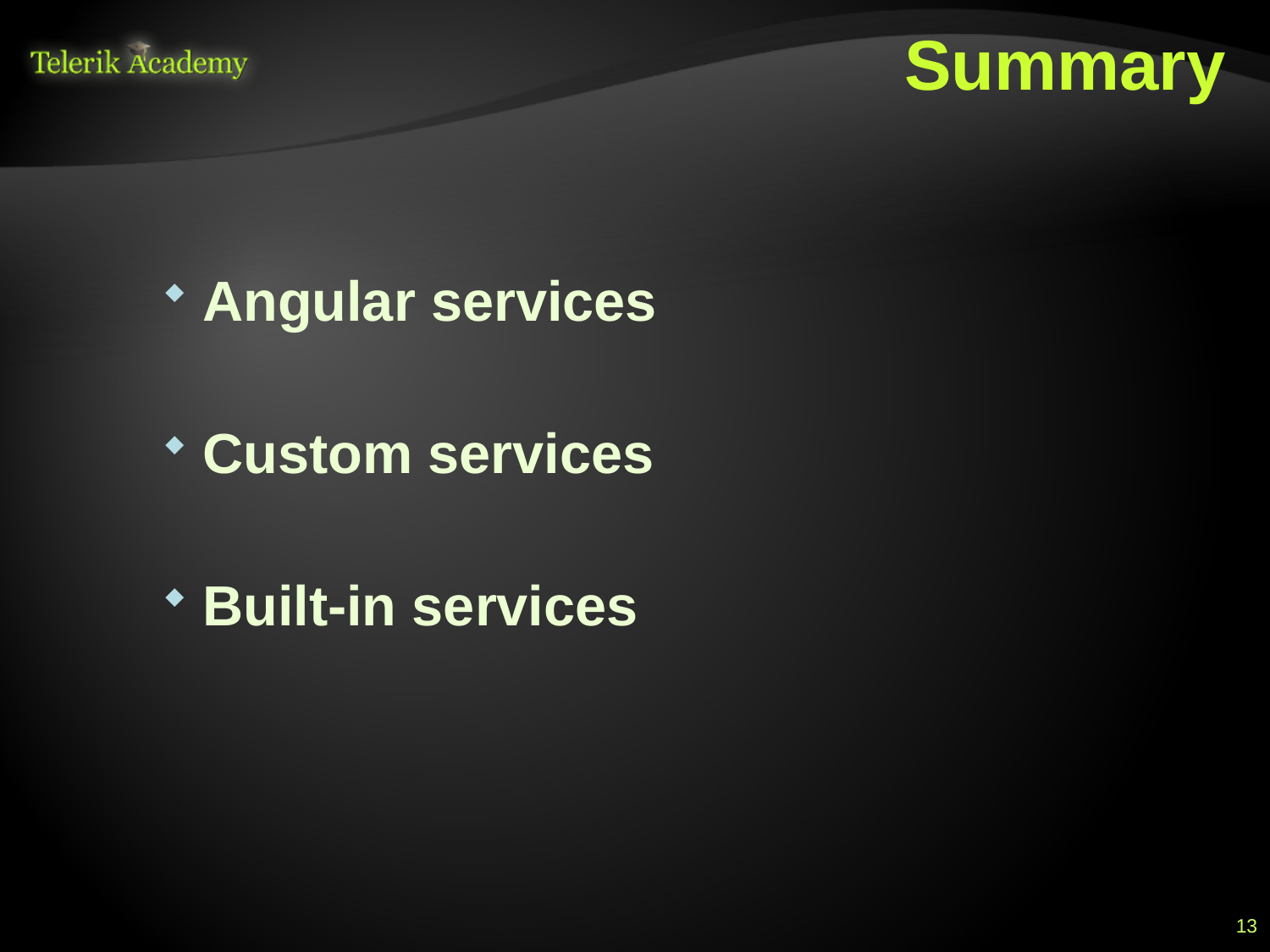

# Summary
Angular services
Custom services
Built-in services

13